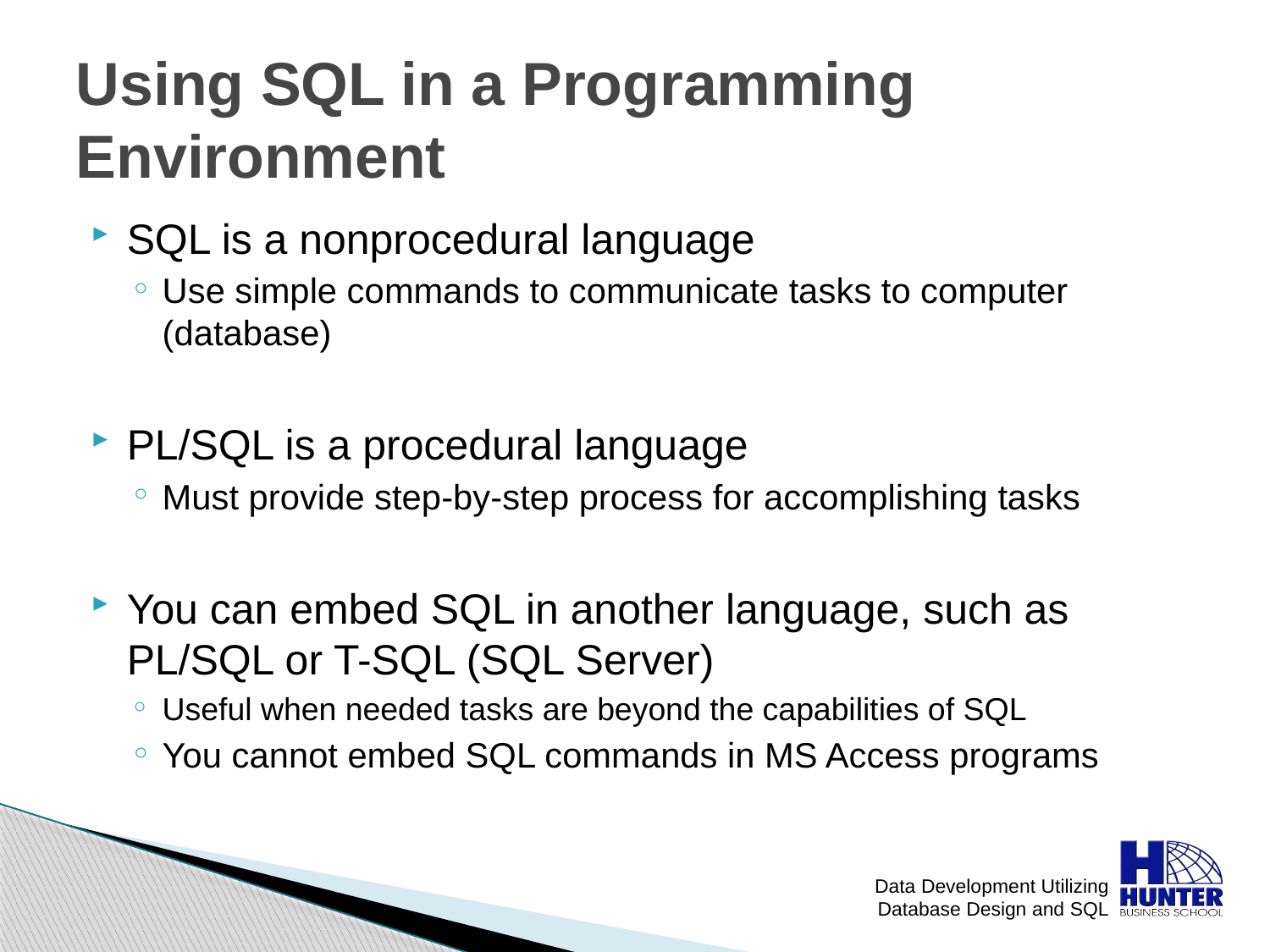

# Using SQL in a Programming Environment
SQL is a nonprocedural language
Use simple commands to communicate tasks to computer (database)

PL/SQL is a procedural language
Must provide step-by-step process for accomplishing tasks

You can embed SQL in another language, such as PL/SQL or T-SQL (SQL Server)
Useful when needed tasks are beyond the capabilities of SQL
You cannot embed SQL commands in MS Access programs